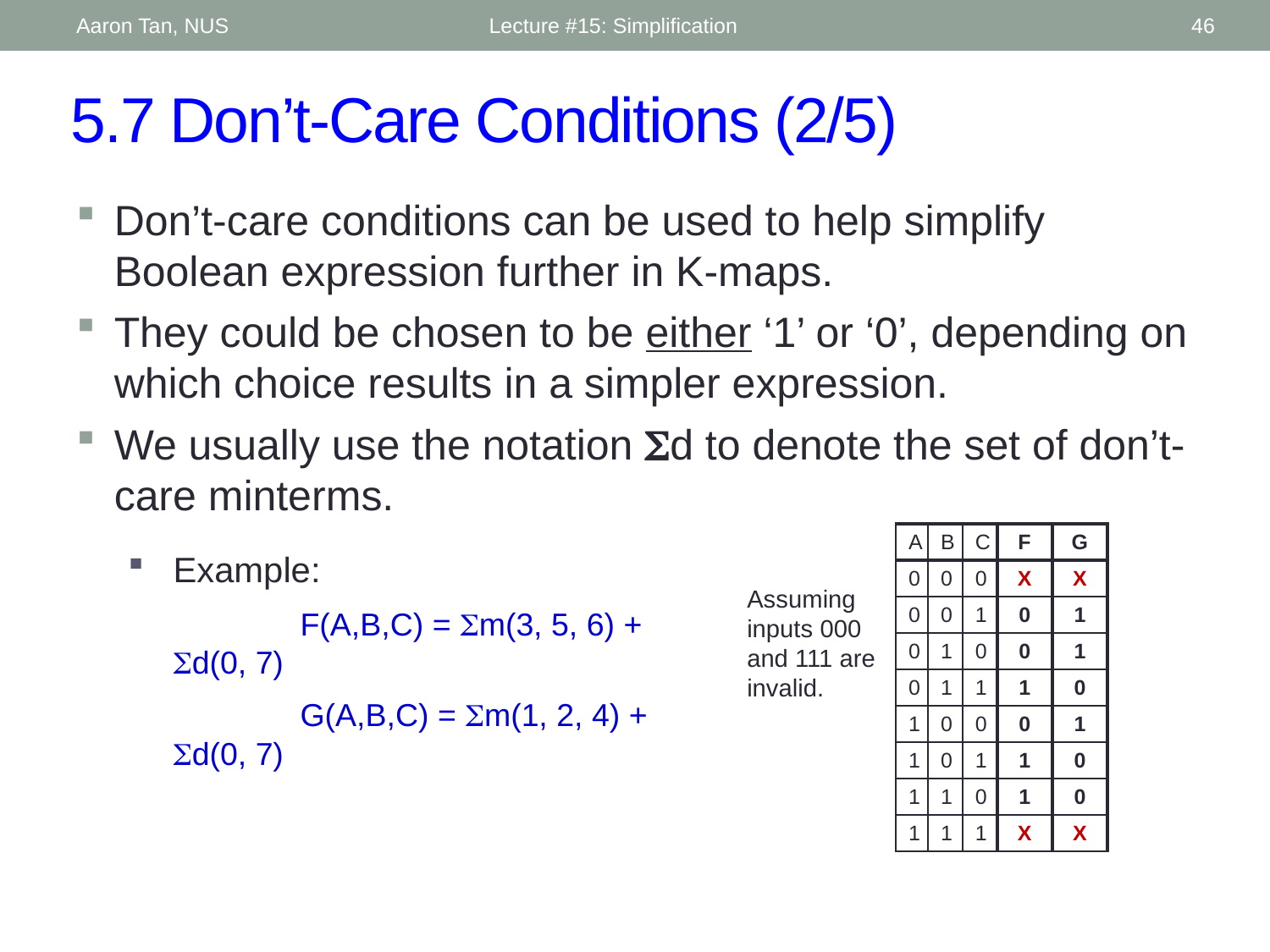

Aaron Tan, NUS
Lecture #15: Simplification
46
# 5.7 Don’t-Care Conditions (2/5)
Don’t-care conditions can be used to help simplify Boolean expression further in K-maps.
They could be chosen to be either ‘1’ or ‘0’, depending on which choice results in a simpler expression.
We usually use the notation Σd to denote the set of don’t-care minterms.
| A | B | C | F | G |
| --- | --- | --- | --- | --- |
| 0 | 0 | 0 | X | X |
| 0 | 0 | 1 | 0 | 1 |
| 0 | 1 | 0 | 0 | 1 |
| 0 | 1 | 1 | 1 | 0 |
| 1 | 0 | 0 | 0 | 1 |
| 1 | 0 | 1 | 1 | 0 |
| 1 | 1 | 0 | 1 | 0 |
| 1 | 1 | 1 | X | X |
Assuming inputs 000 and 111 are invalid.
Example:
		F(A,B,C) = Σm(3, 5, 6) + Σd(0, 7)
		G(A,B,C) = Σm(1, 2, 4) + Σd(0, 7)